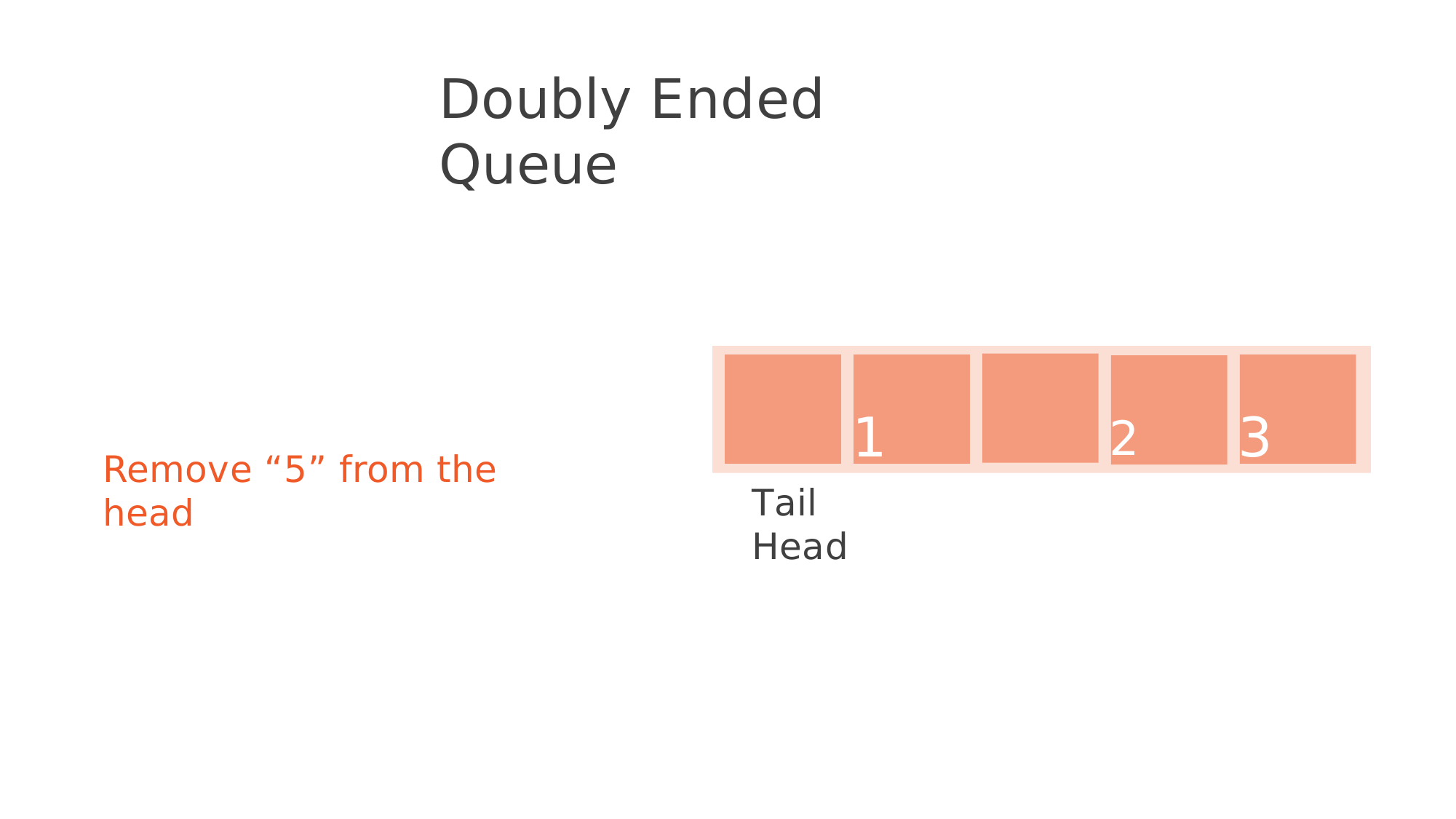

# Doubly Ended Queue

1	2	3	4
Remove “5” from the head
Tail	Head
31